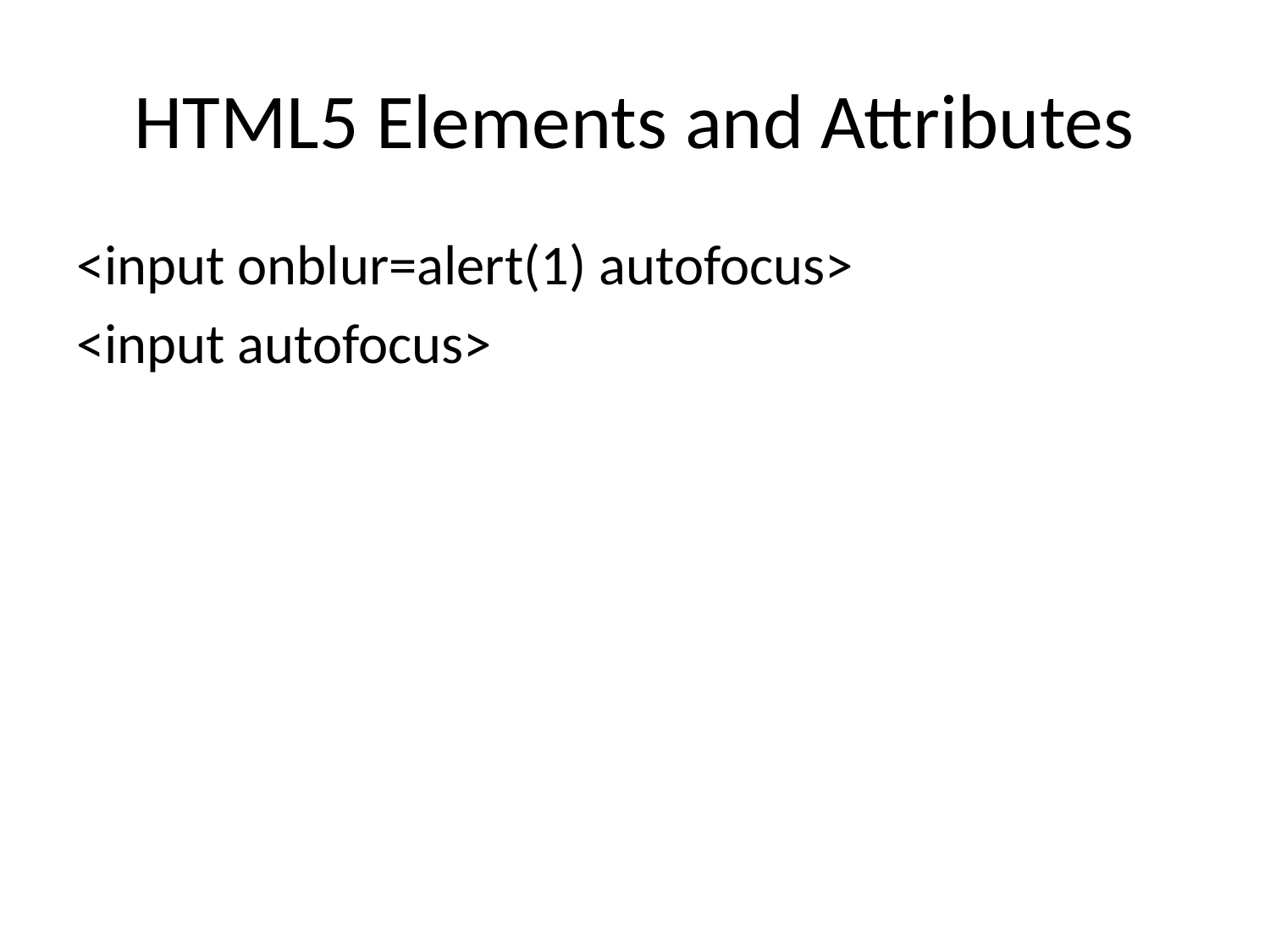

# HTML5 Elements and Attributes
<input onblur=alert(1) autofocus>
<input autofocus>